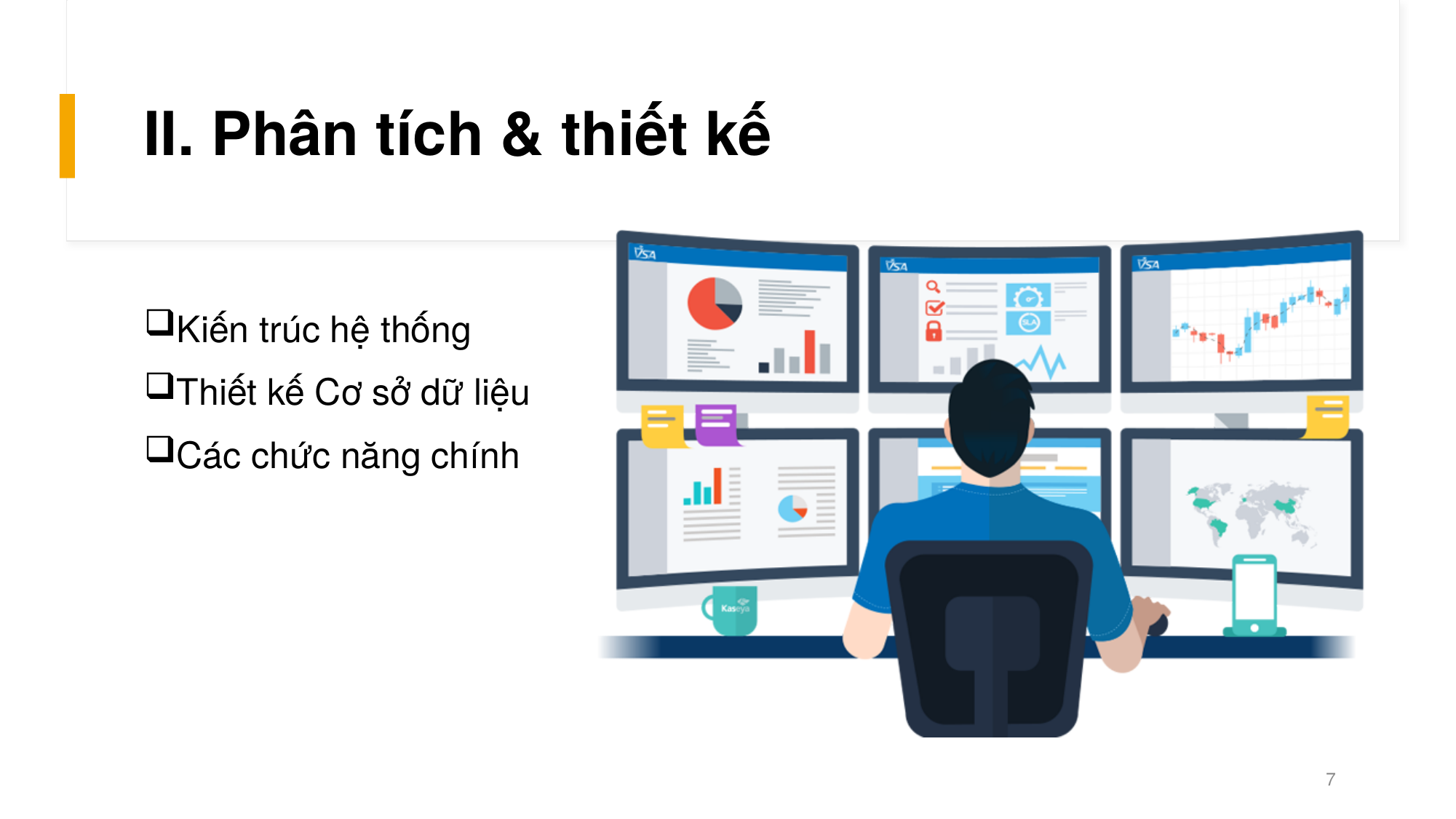

# II. Phân tích & thiết kế

Kiến trúc hệ thống
Thiết kế Cơ sở dữ liệu
Các chức năng chính
7